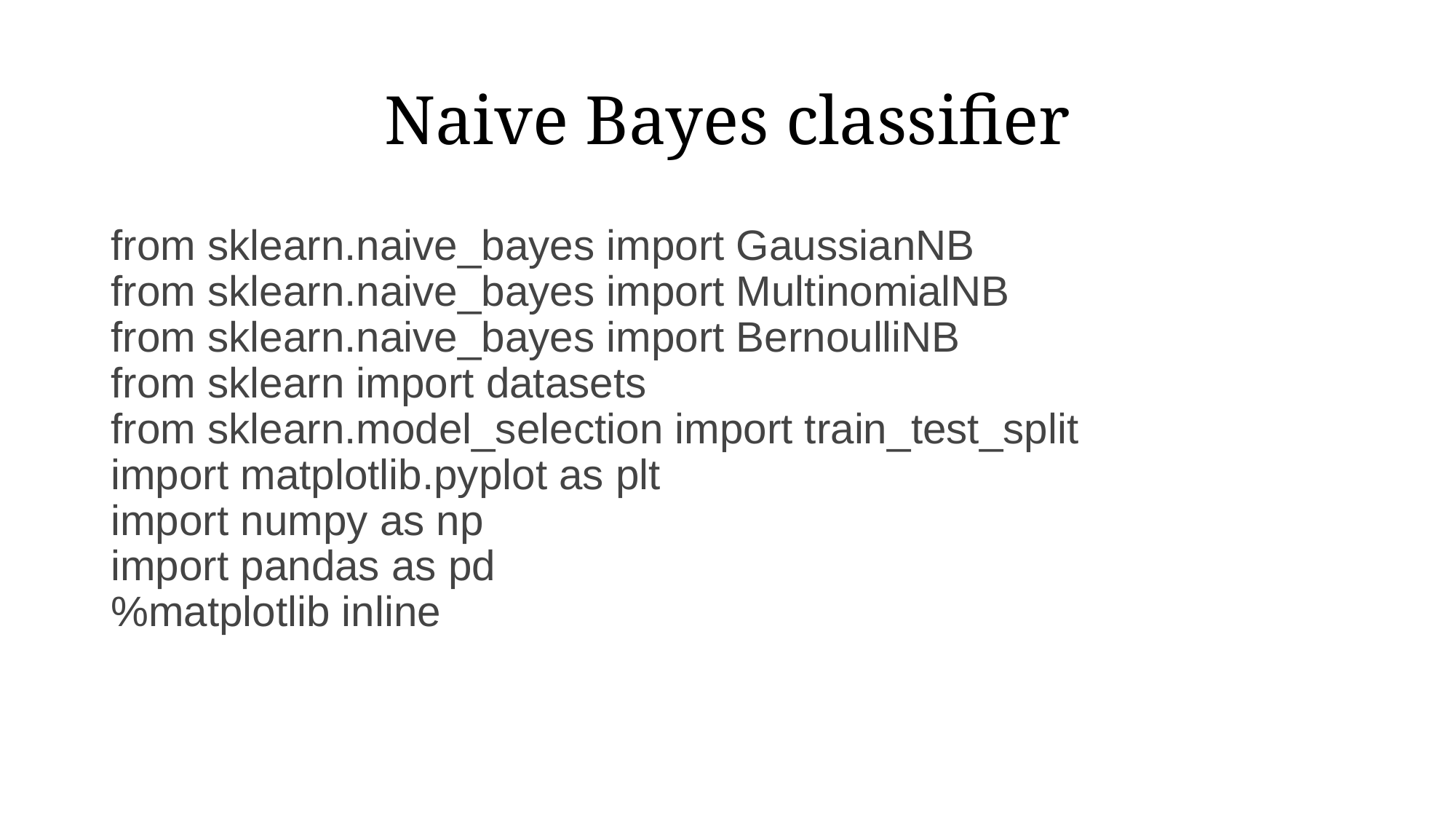

# Naive Bayes classifier
from sklearn.naive_bayes import GaussianNB
from sklearn.naive_bayes import MultinomialNB
from sklearn.naive_bayes import BernoulliNB
from sklearn import datasets
from sklearn.model_selection import train_test_split
import matplotlib.pyplot as plt
import numpy as np
import pandas as pd
%matplotlib inline